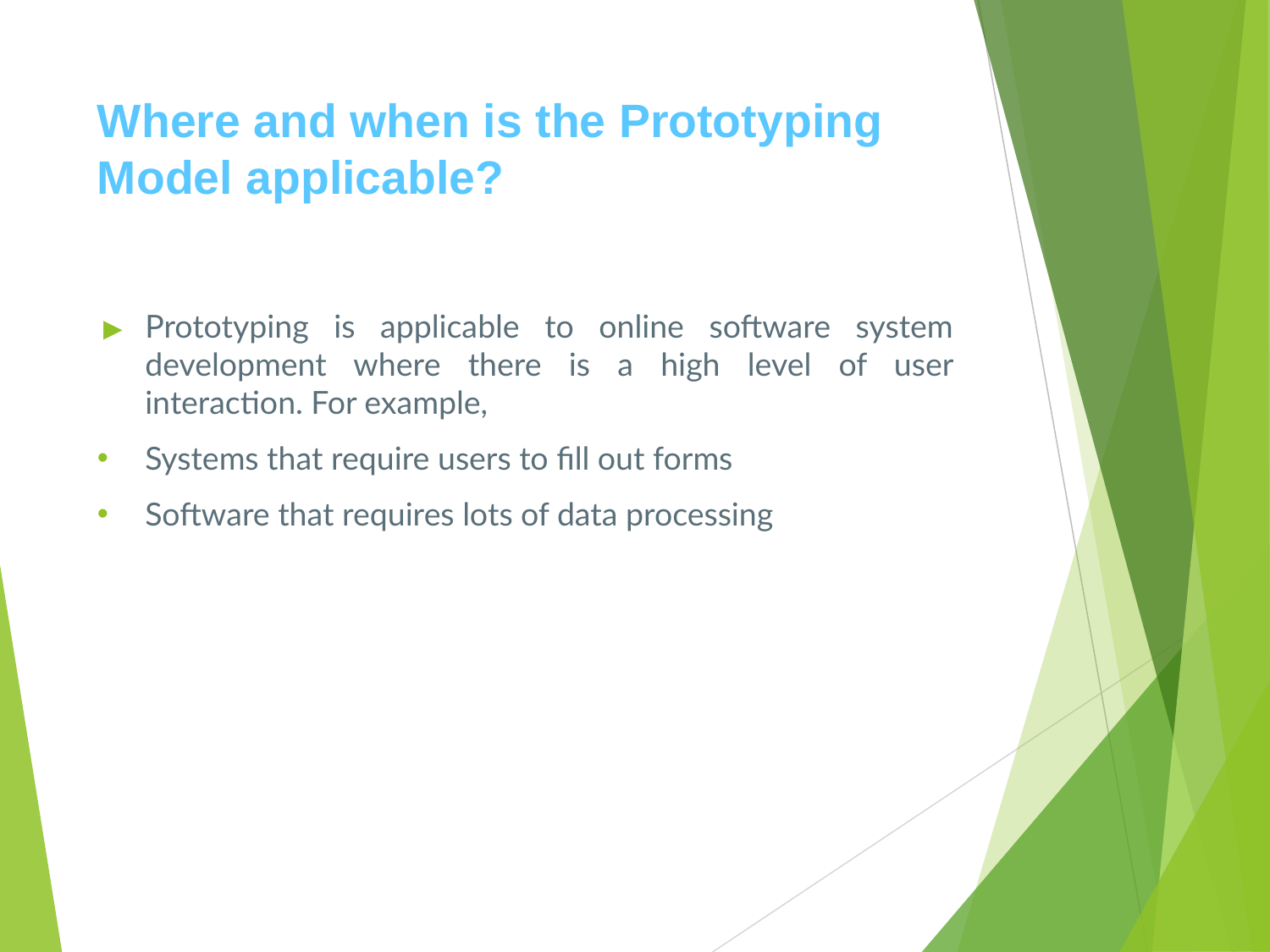

# Where and when is the Prototyping Model applicable?
Prototyping is applicable to online software system development where there is a high level of user interaction. For example,
Systems that require users to fill out forms
Software that requires lots of data processing